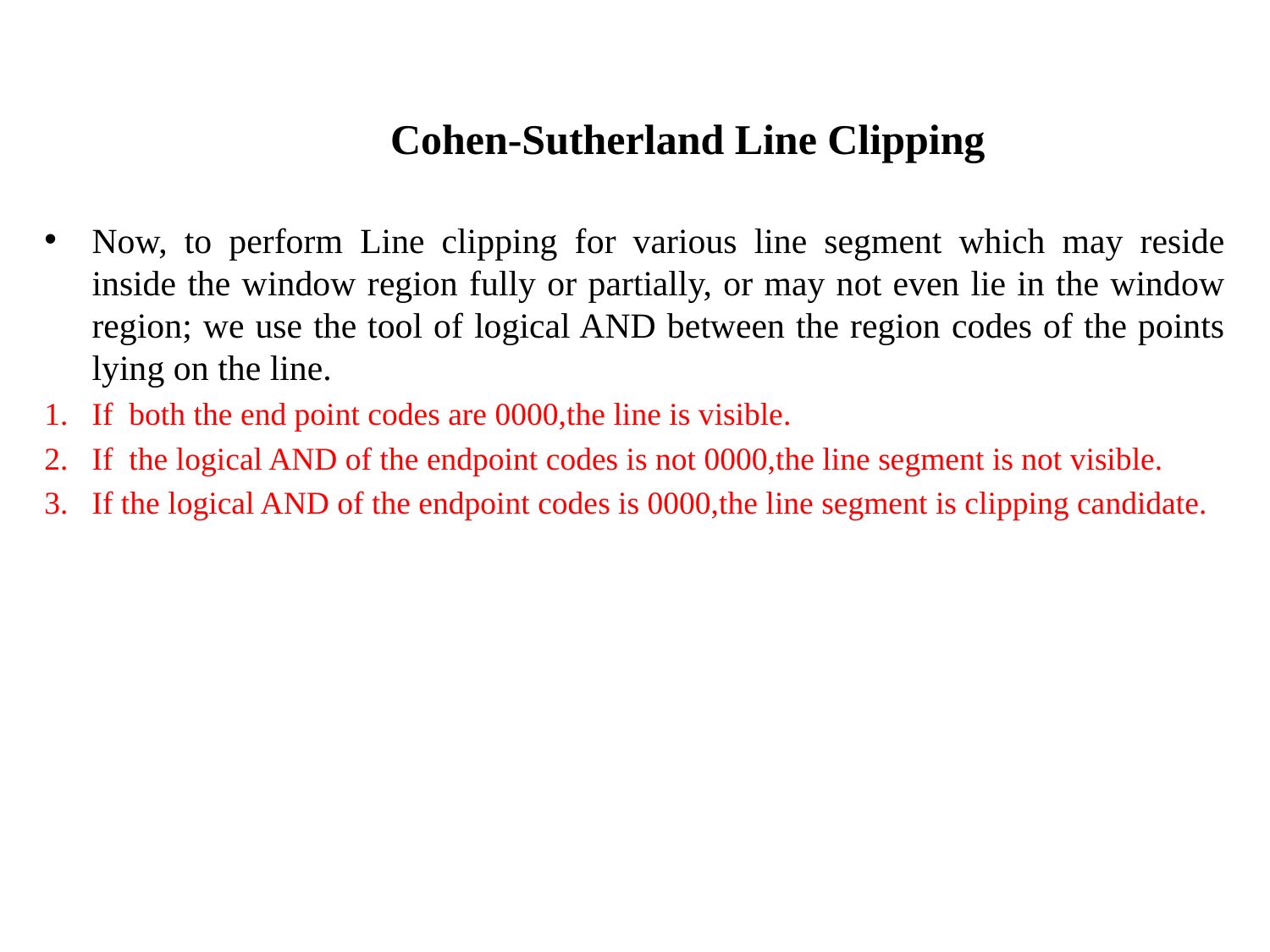

# Cohen-Sutherland Line Clipping
Now, to perform Line clipping for various line segment which may reside inside the window region fully or partially, or may not even lie in the window region; we use the tool of logical AND between the region codes of the points lying on the line.
If  both the end point codes are 0000,the line is visible.
If  the logical AND of the endpoint codes is not 0000,the line segment is not visible.
If the logical AND of the endpoint codes is 0000,the line segment is clipping candidate.